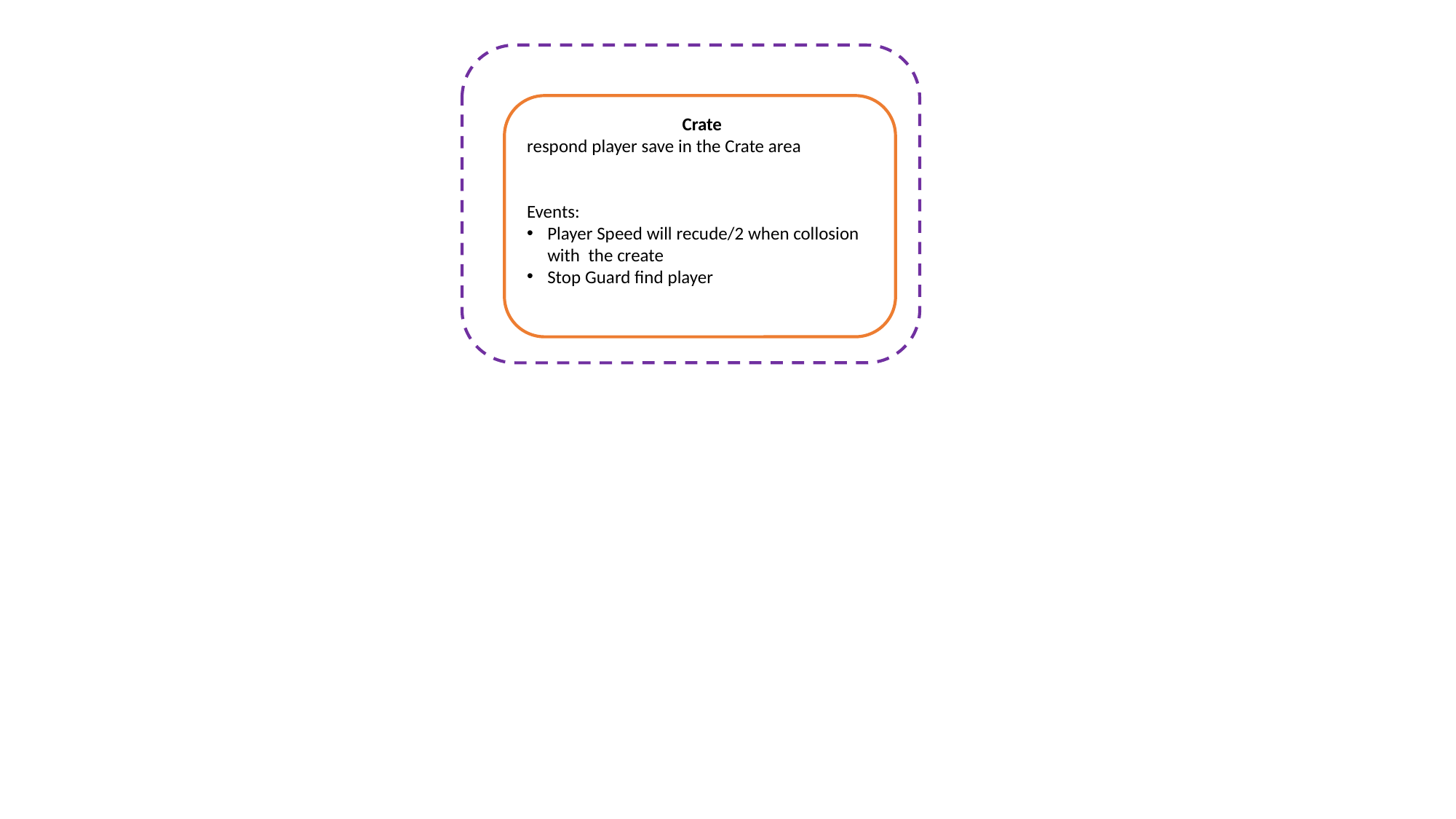

Crate
respond player save in the Crate area

Events:
Player Speed will recude/2 when collosion with  the create
Stop Guard find player